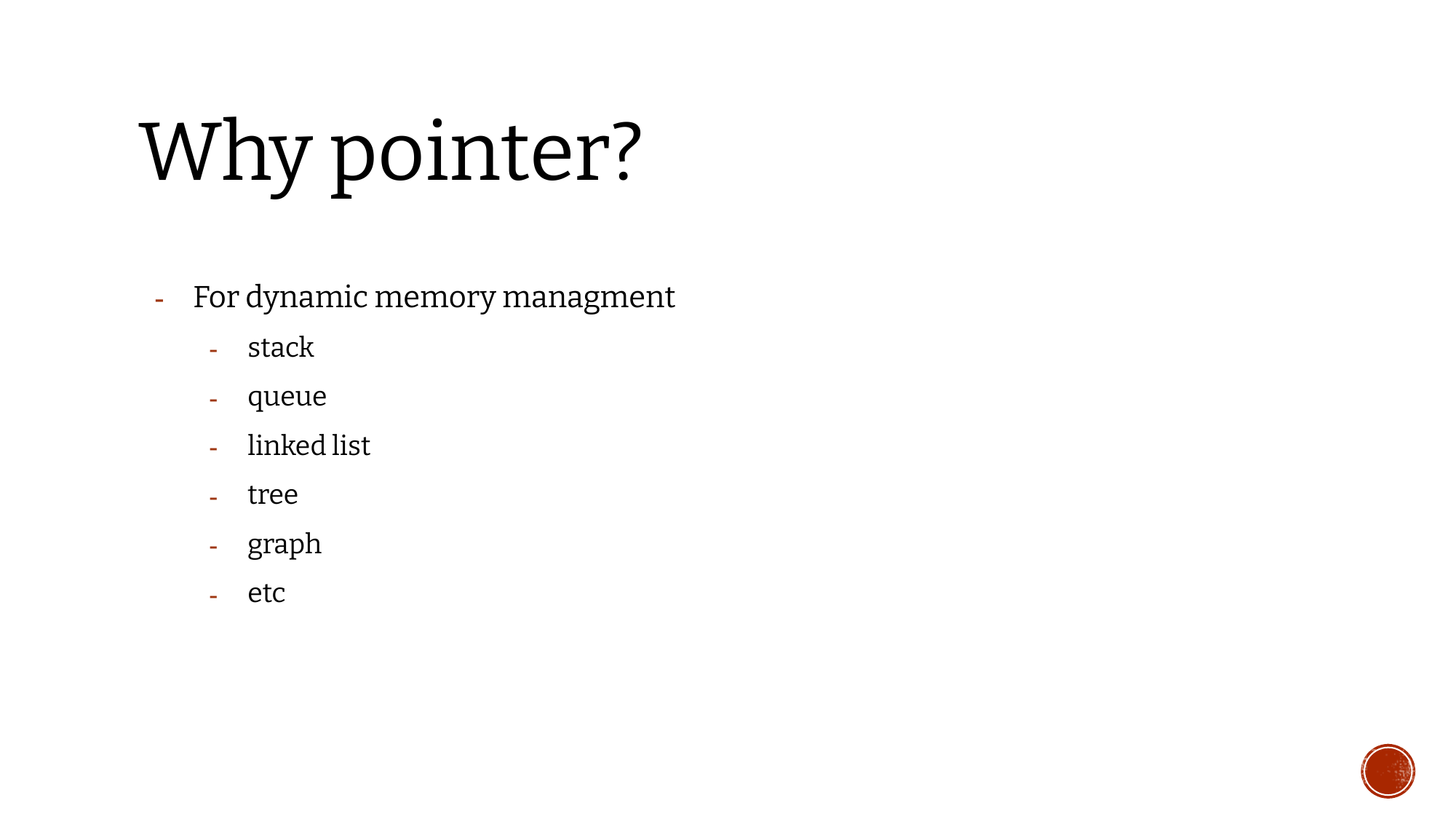

# Why pointer?
For dynamic memory managment
stack
queue
linked list
tree
graph
etc